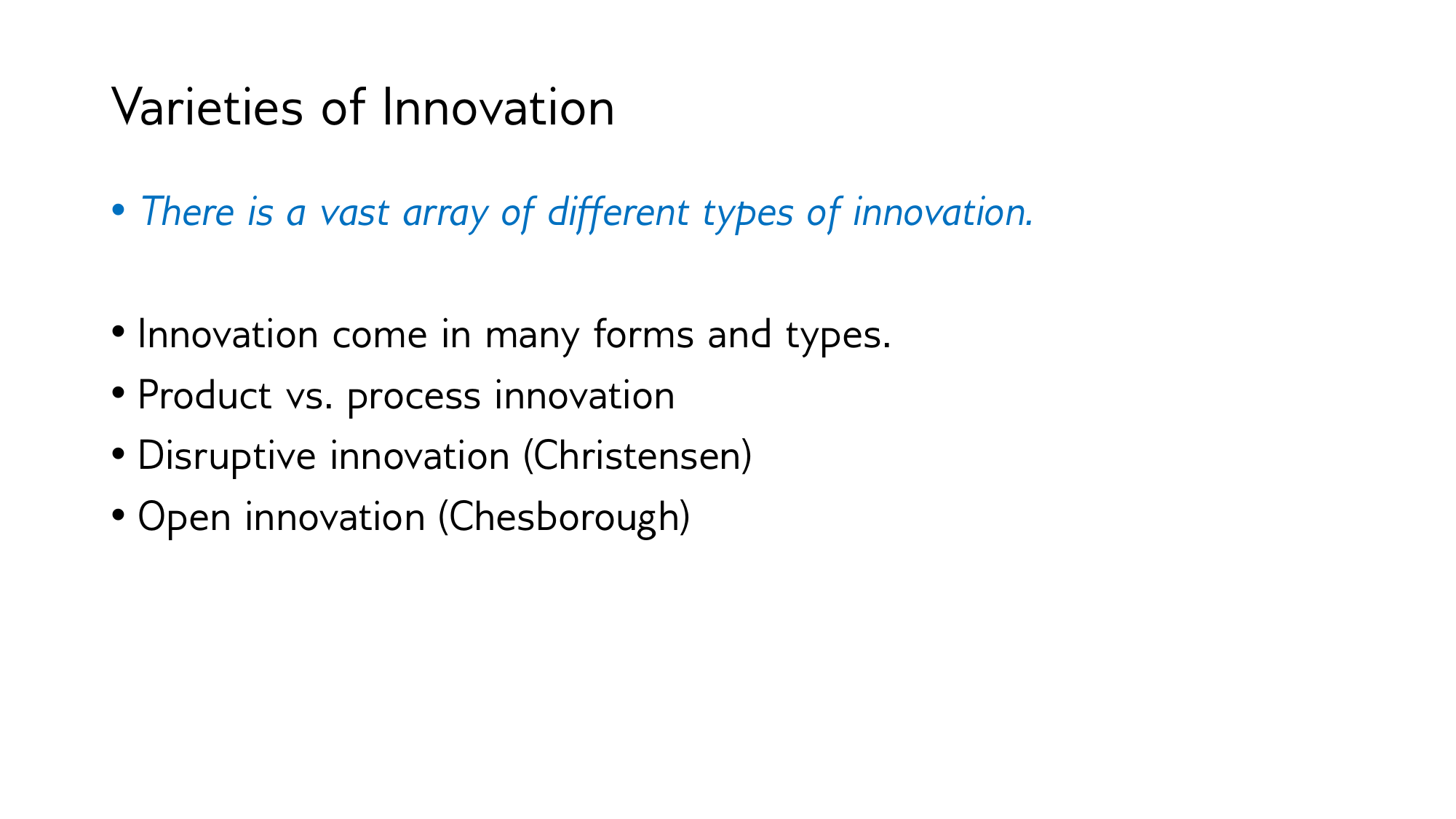

# Varieties of Innovation
There is a vast array of different types of innovation.

Innovation come in many forms and types.
Product vs. process innovation
Disruptive innovation (Christensen)
Open innovation (Chesborough)